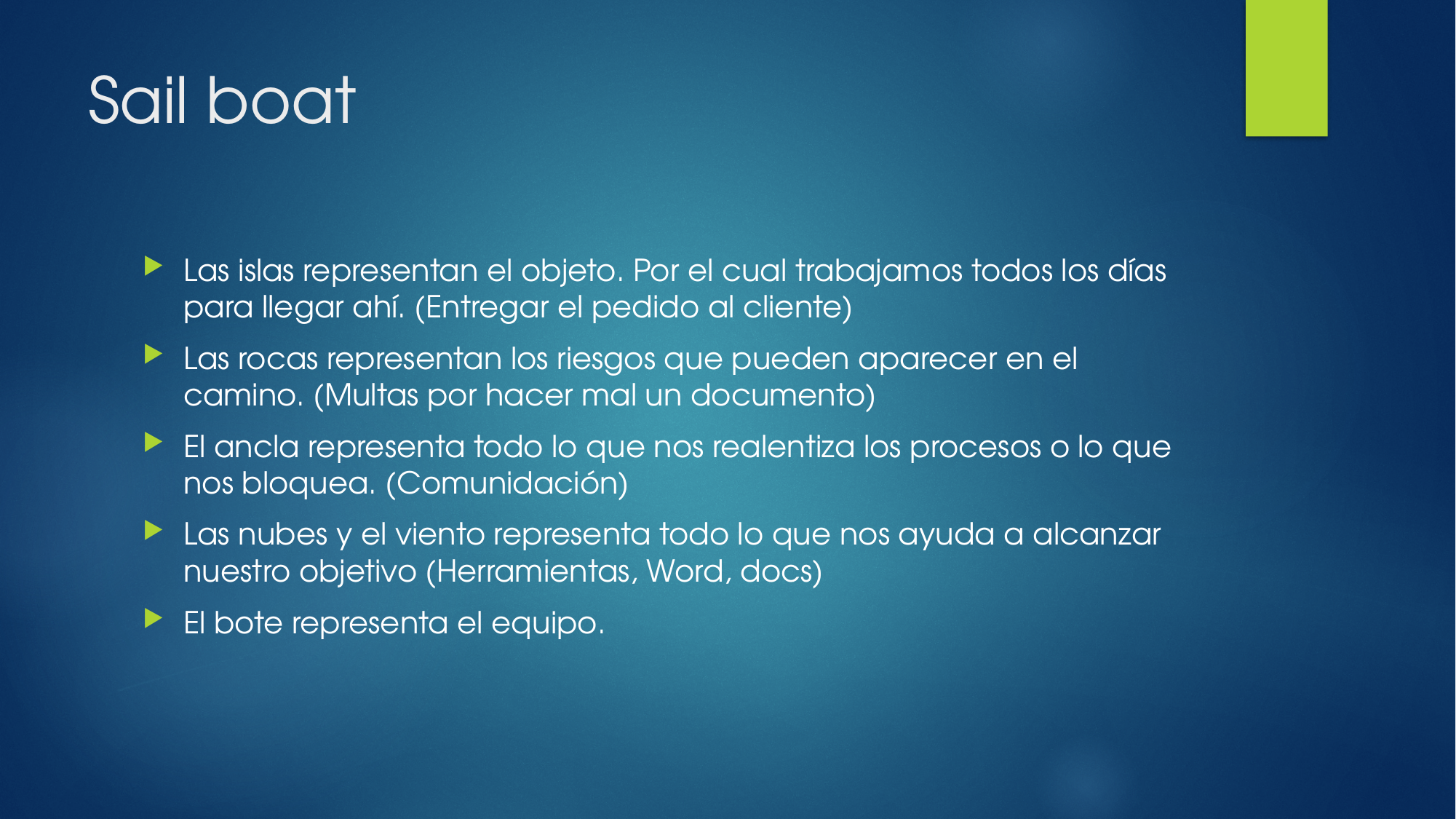

# Sail boat
Las islas representan el objeto. Por el cual trabajamos todos los días para llegar ahí. (Entregar el pedido al cliente)
Las rocas representan los riesgos que pueden aparecer en el camino. (Multas por hacer mal un documento)
El ancla representa todo lo que nos realentiza los procesos o lo que nos bloquea. (Comunidación)
Las nubes y el viento representa todo lo que nos ayuda a alcanzar nuestro objetivo (Herramientas, Word, docs)
El bote representa el equipo.